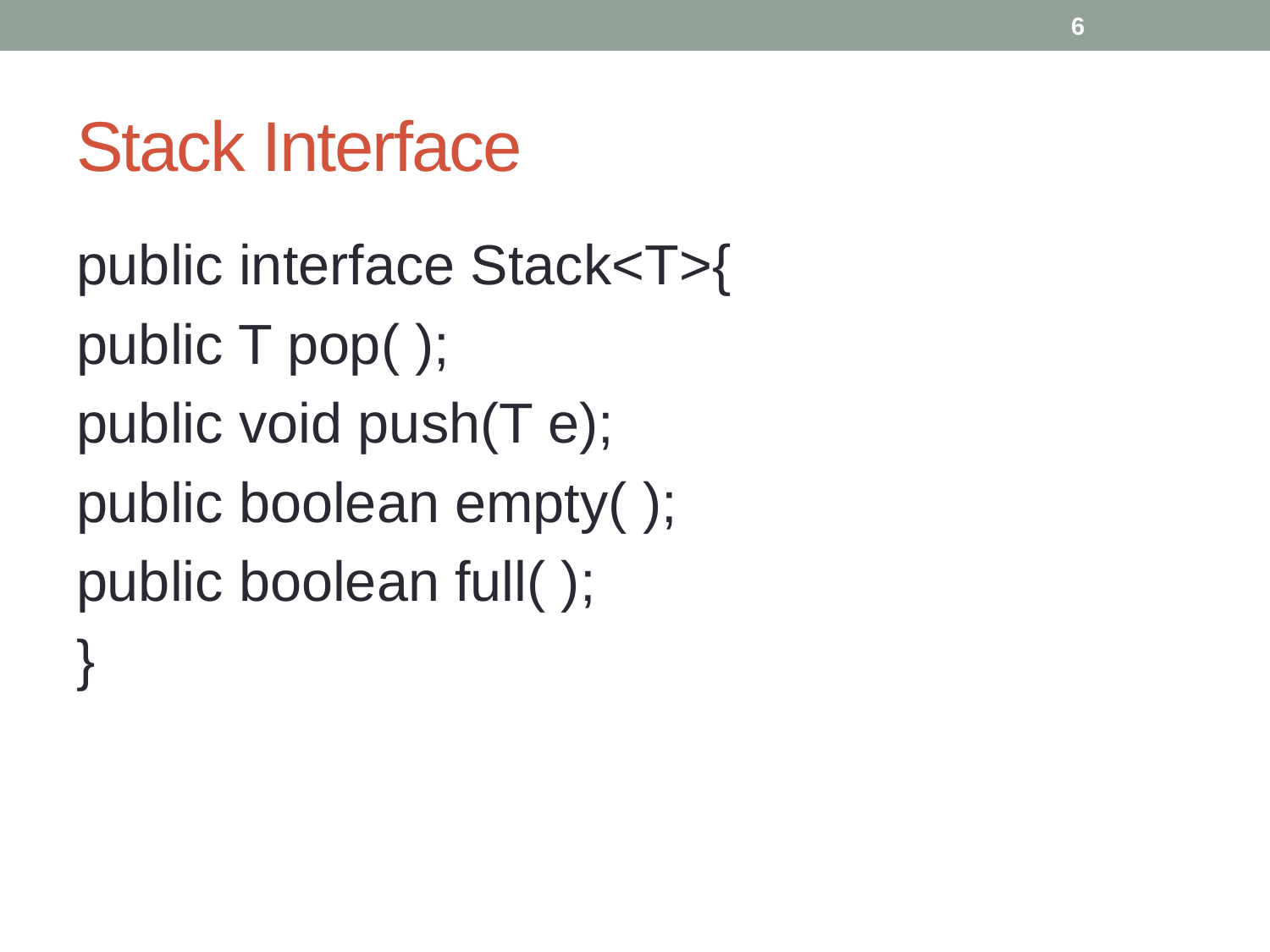

6
# Stack Interface
public interface Stack<T>{
public T pop( );
public void push(T e);
public boolean empty( );
public boolean full( );
}